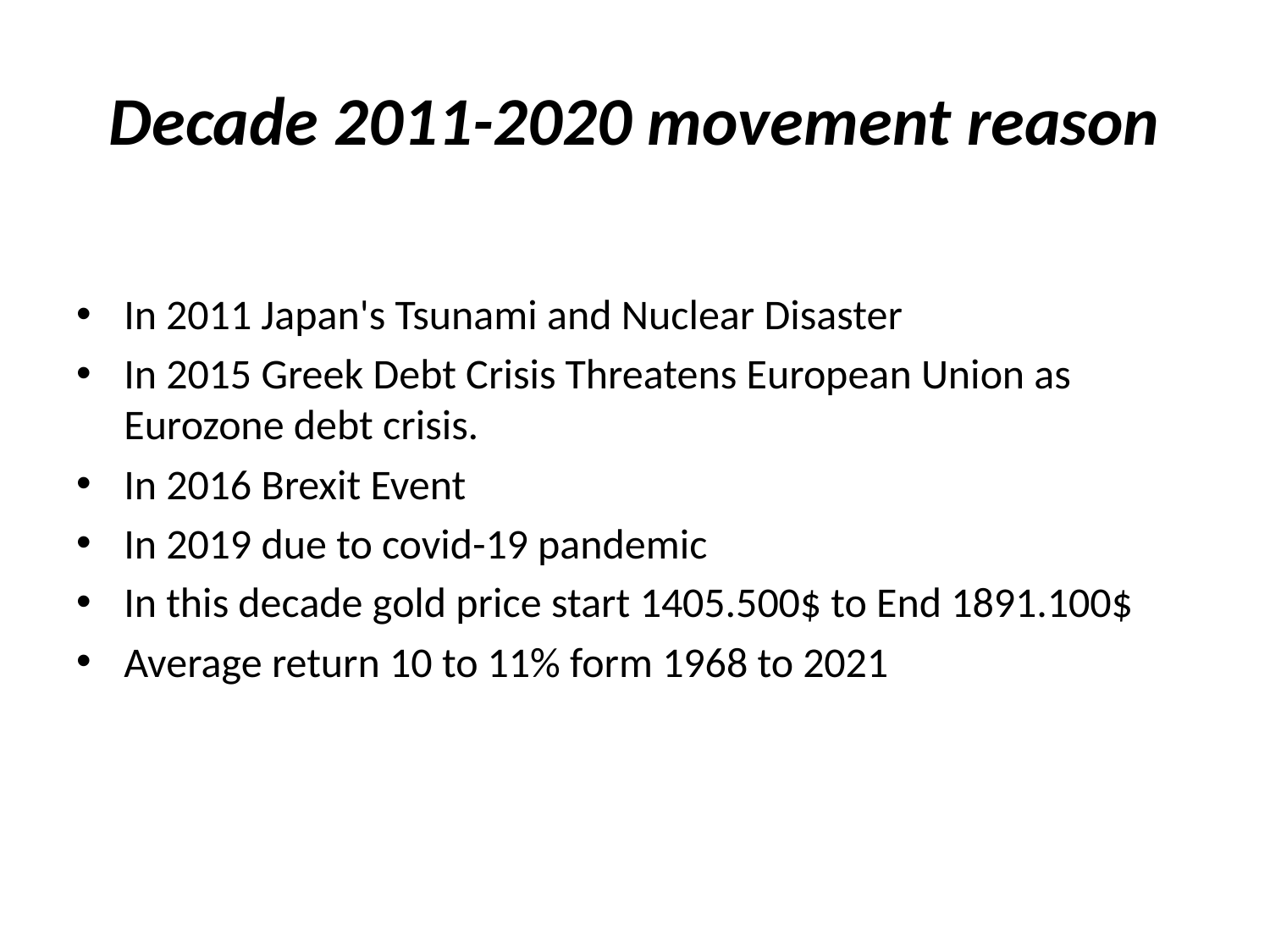

# Decade 2011-2020 movement reason

In 2011 Japan's Tsunami and Nuclear Disaster
In 2015 Greek Debt Crisis Threatens European Union as Eurozone debt crisis.
In 2016 Brexit Event
In 2019 due to covid-19 pandemic
In this decade gold price start 1405.500$ to End 1891.100$
Average return 10 to 11% form 1968 to 2021